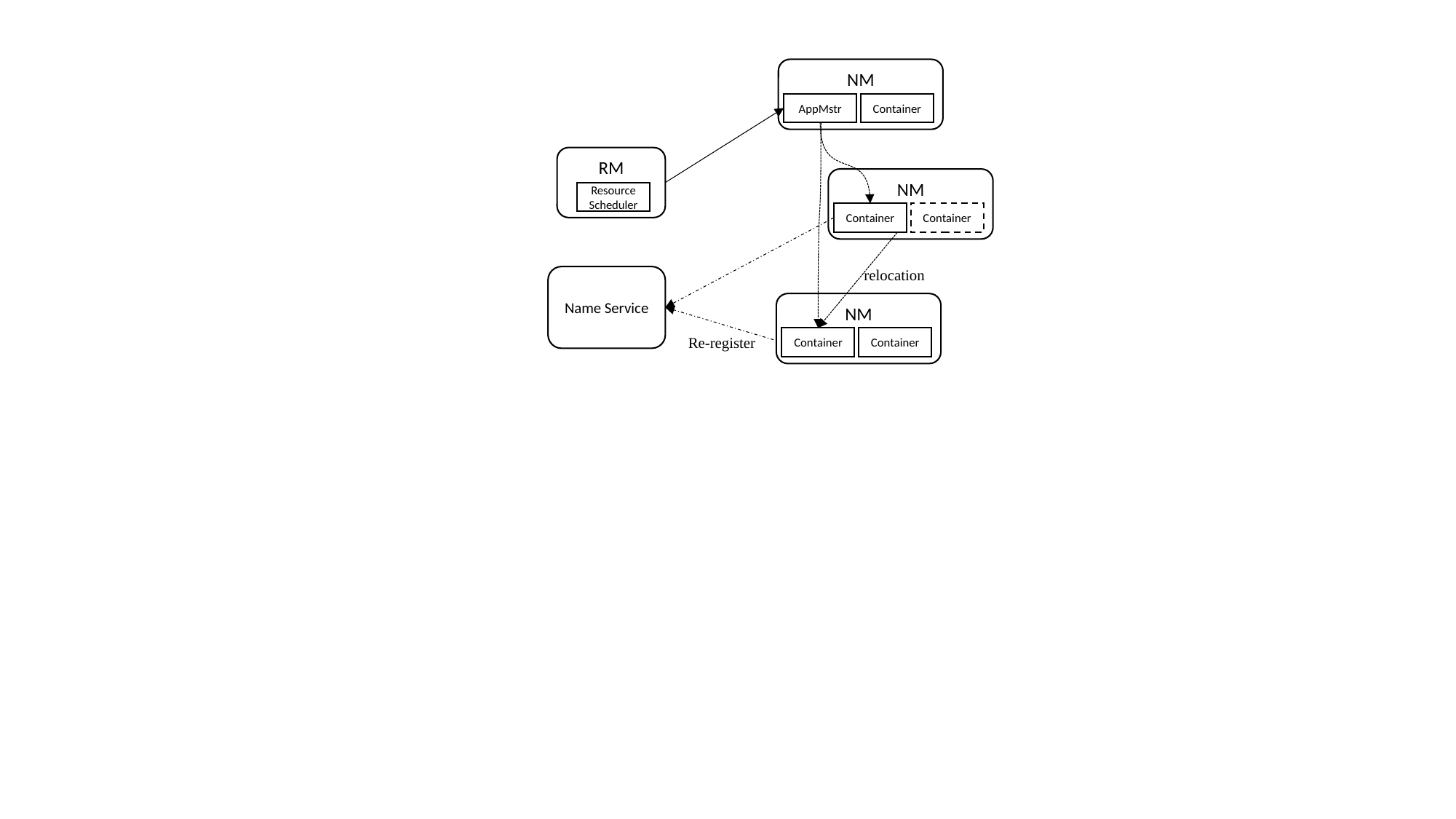

NM
AppMstr
Container
RM
Resource Scheduler
NM
Container
Container
relocation
Name Service
NM
Container
Container
Re-register